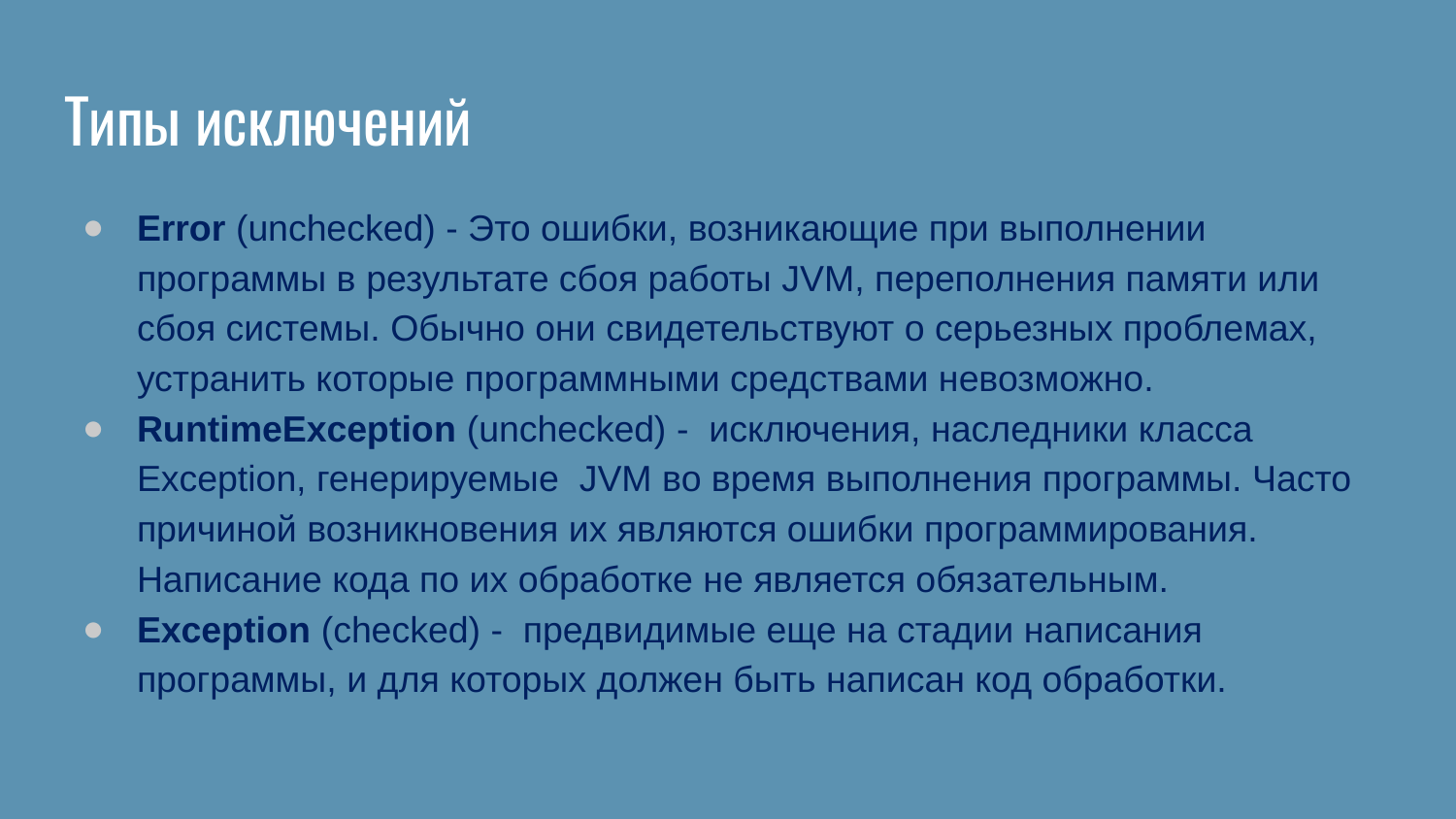

# Типы исключений

Error (unchecked) - Это ошибки, возникающие при выполнении программы в результате сбоя работы JVM, переполнения памяти или сбоя системы. Обычно они свидетельствуют о серьезных проблемах, устранить которые программными средствами невозможно.
RuntimeException (unchecked) -  исключения, наследники класса Exception, генерируемые  JVM во время выполнения программы. Часто причиной возникновения их являются ошибки программирования. Написание кода по их обработке не является обязательным.
Exception (checked) -  предвидимые еще на стадии написания программы, и для которых должен быть написан код обработки.